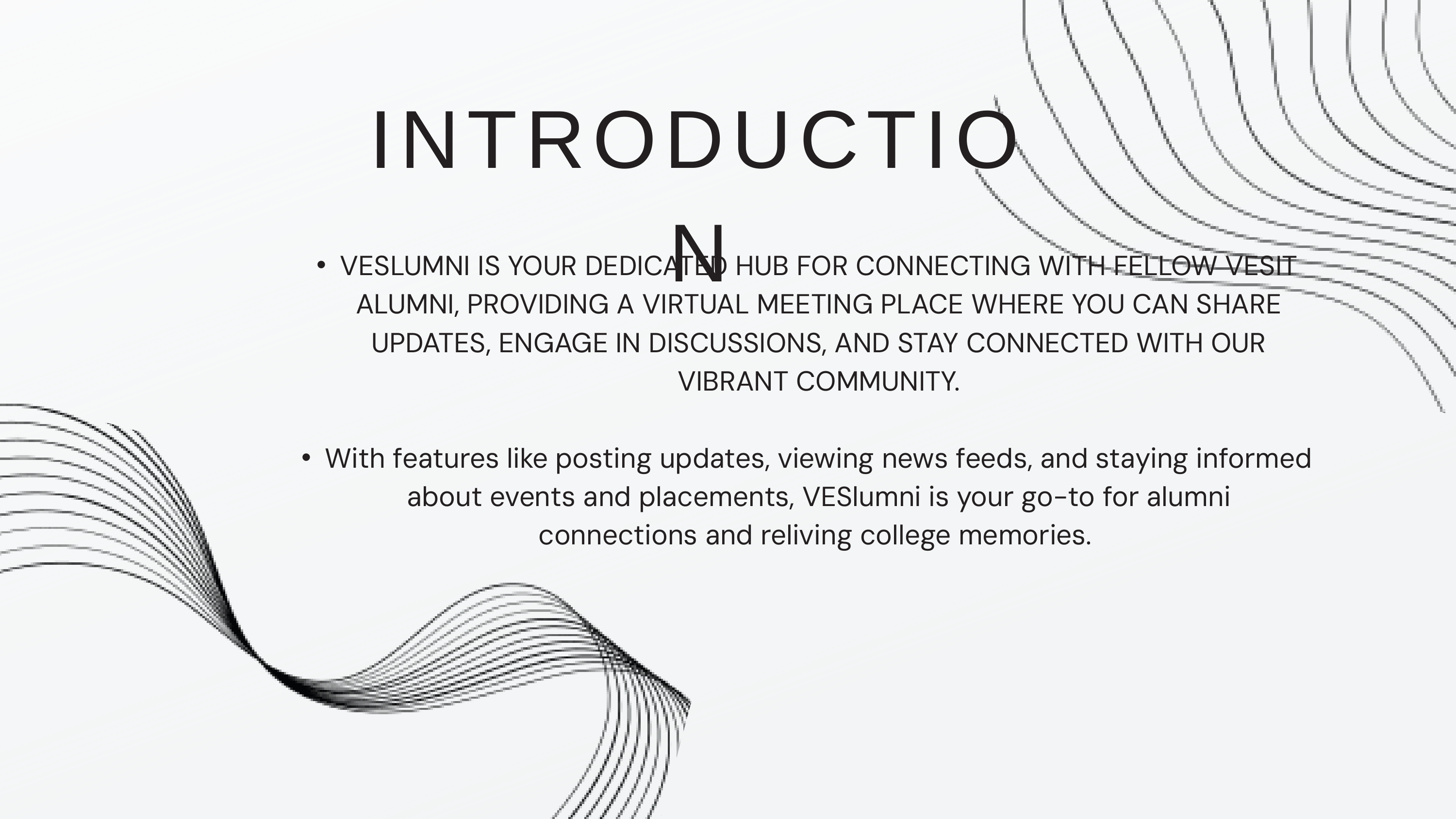

INTRODUCTION
VESLUMNI IS YOUR DEDICATED HUB FOR CONNECTING WITH FELLOW VESIT ALUMNI, PROVIDING A VIRTUAL MEETING PLACE WHERE YOU CAN SHARE UPDATES, ENGAGE IN DISCUSSIONS, AND STAY CONNECTED WITH OUR VIBRANT COMMUNITY.

With features like posting updates, viewing news feeds, and staying informed about events and placements, VESlumni is your go-to for alumni connections and reliving college memories.